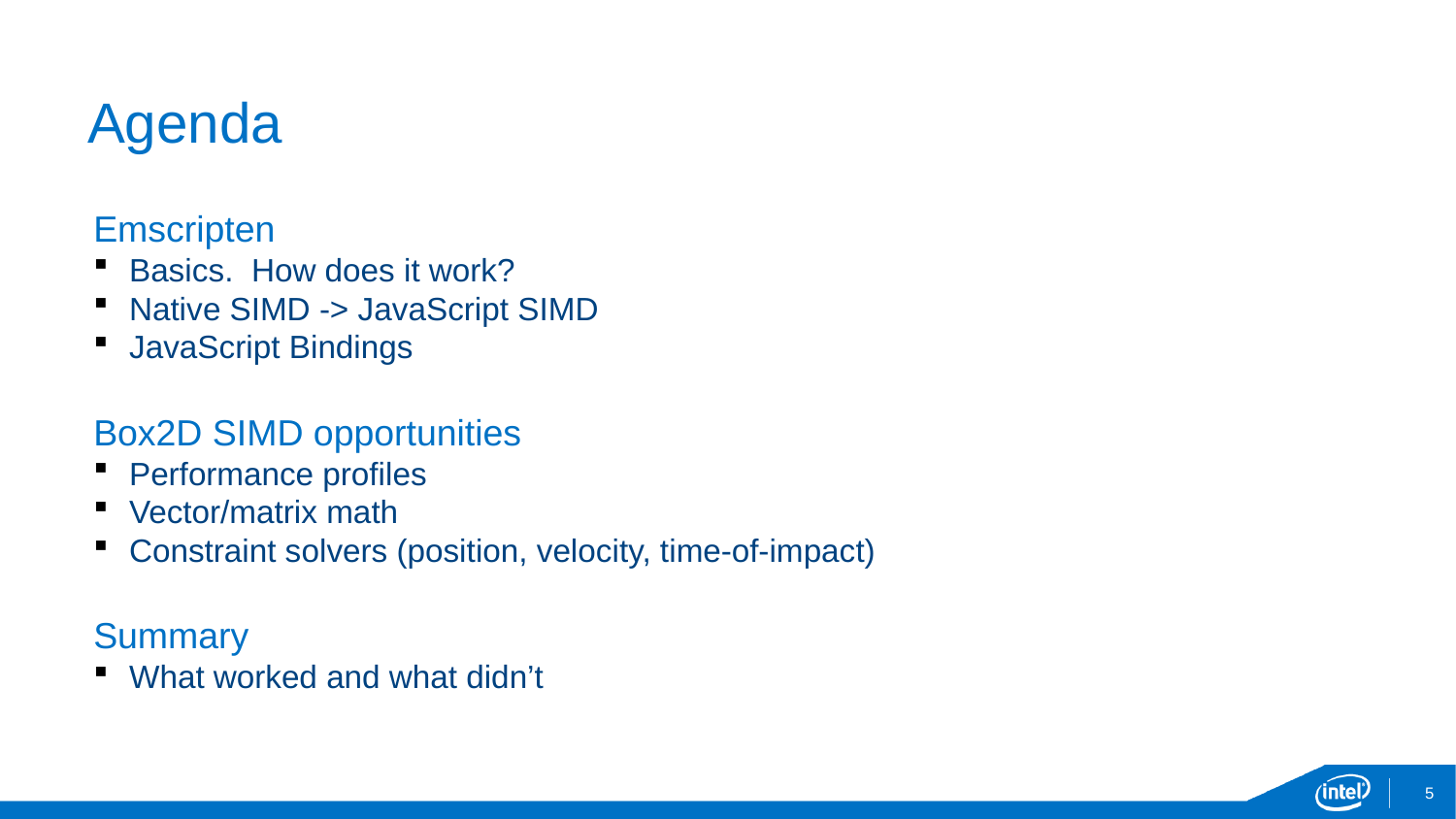

# Agenda
Emscripten
Basics.  How does it work?
Native SIMD -> JavaScript SIMD
JavaScript Bindings

Box2D SIMD opportunities
Performance profiles
Vector/matrix math
Constraint solvers (position, velocity, time-of-impact)

Summary
What worked and what didn’t
5